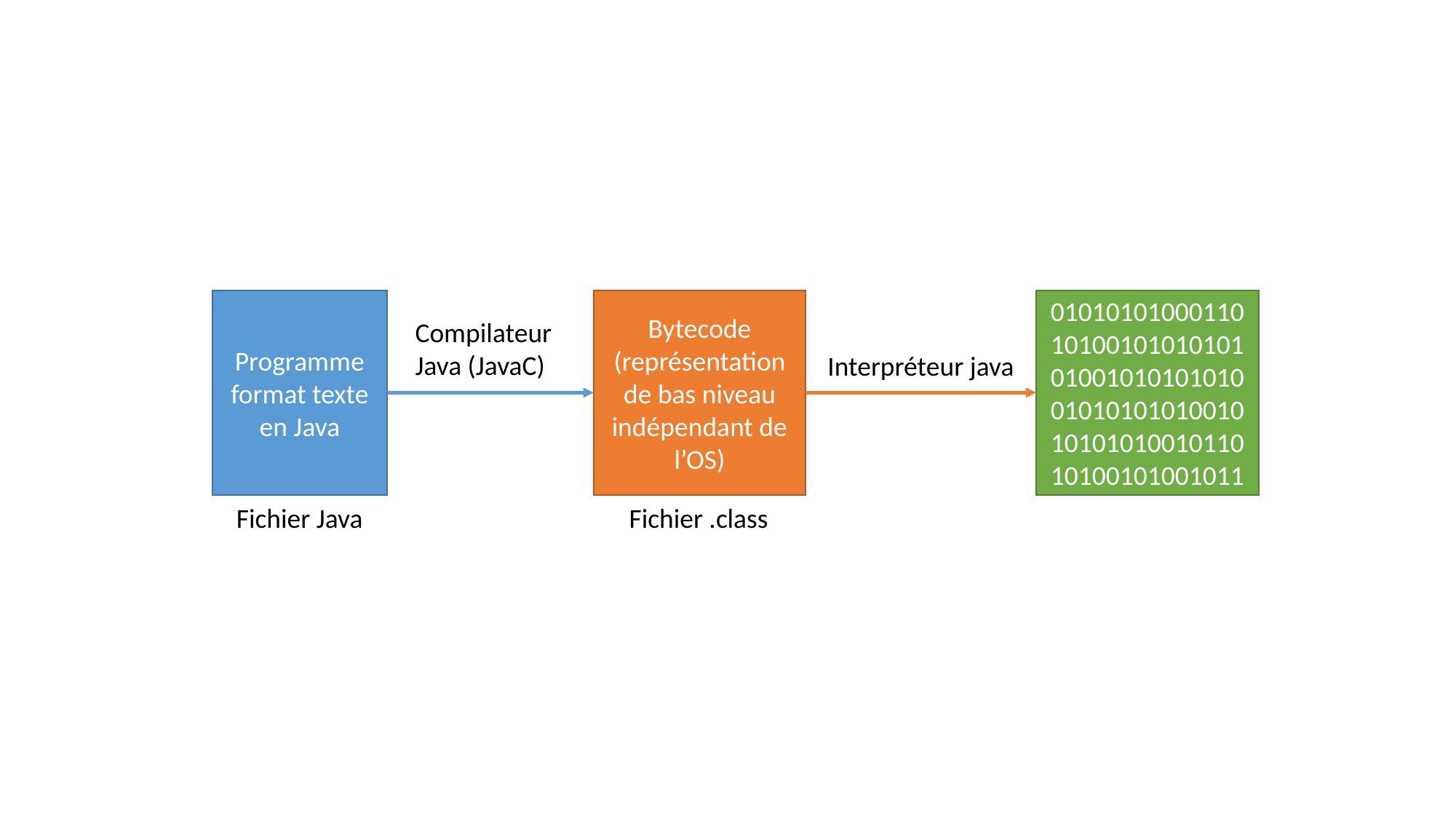

Programme format texte en Java
Bytecode (représentation de bas niveau indépendant de l’OS)
010101010001101010010101010101001010101010010101010100101010101001011010100101001011
Compilateur Java (JavaC)
Interpréteur java
Fichier Java
Fichier .class